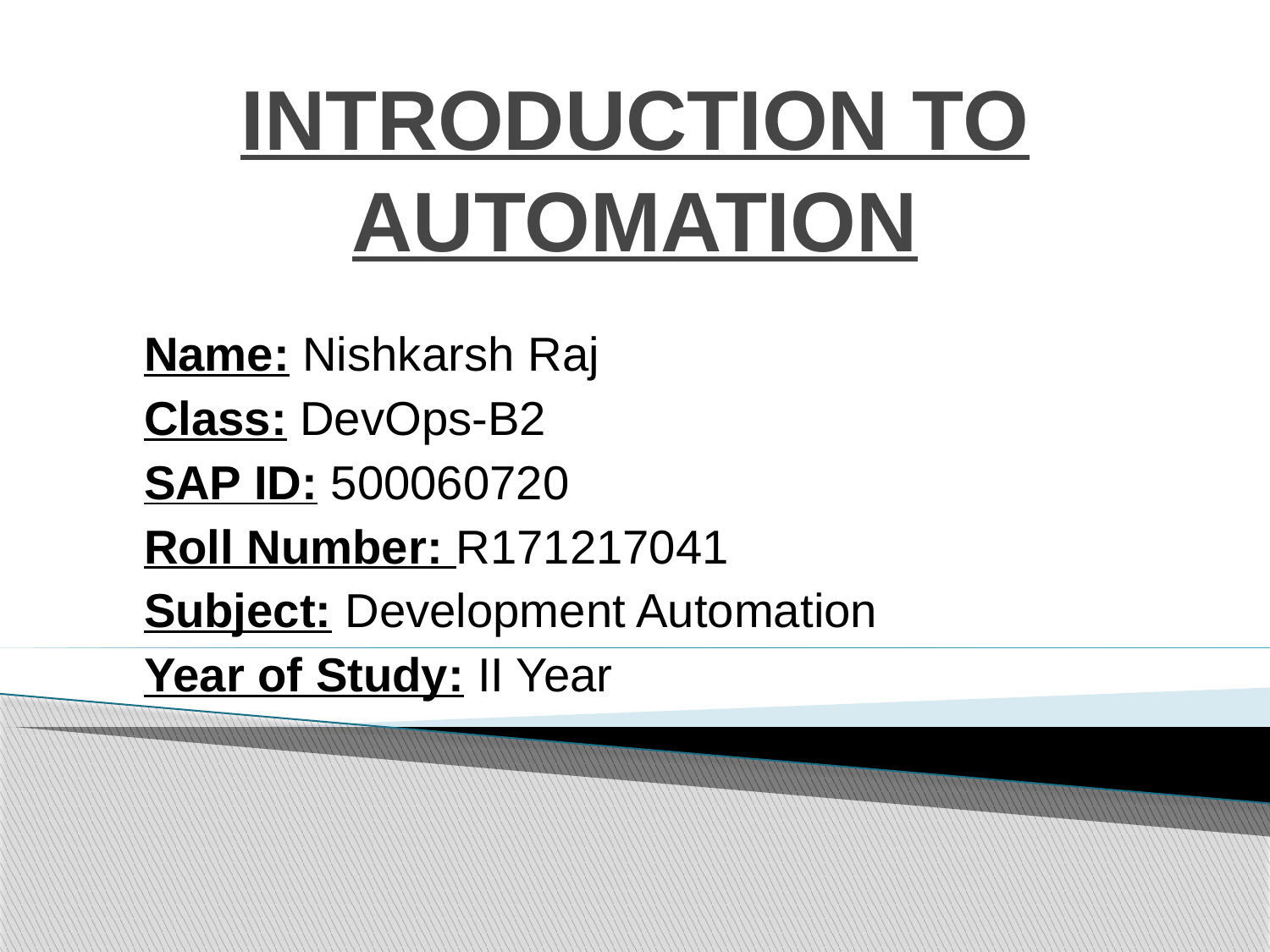

# INTRODUCTION TO AUTOMATION
Name: Nishkarsh Raj
Class: DevOps-B2
SAP ID: 500060720
Roll Number: R171217041
Subject: Development Automation
Year of Study: II Year